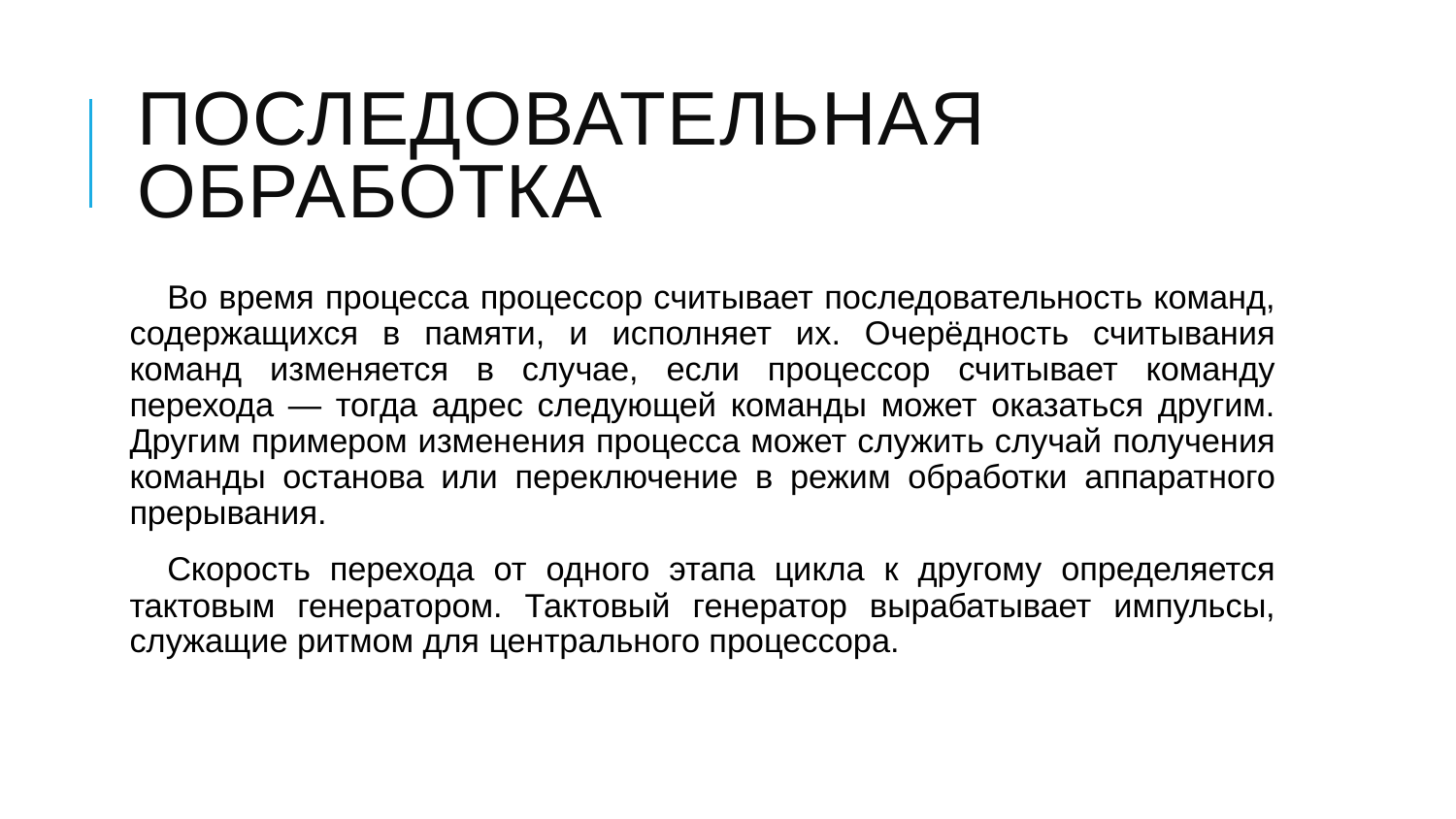

# Последовательная обработка
Во время процесса процессор считывает последовательность команд, содержащихся в памяти, и исполняет их. Очерёдность считывания команд изменяется в случае, если процессор считывает команду перехода — тогда адрес следующей команды может оказаться другим. Другим примером изменения процесса может служить случай получения команды останова или переключение в режим обработки аппаратного прерывания.
Скорость перехода от одного этапа цикла к другому определяется тактовым генератором. Тактовый генератор вырабатывает импульсы, служащие ритмом для центрального процессора.